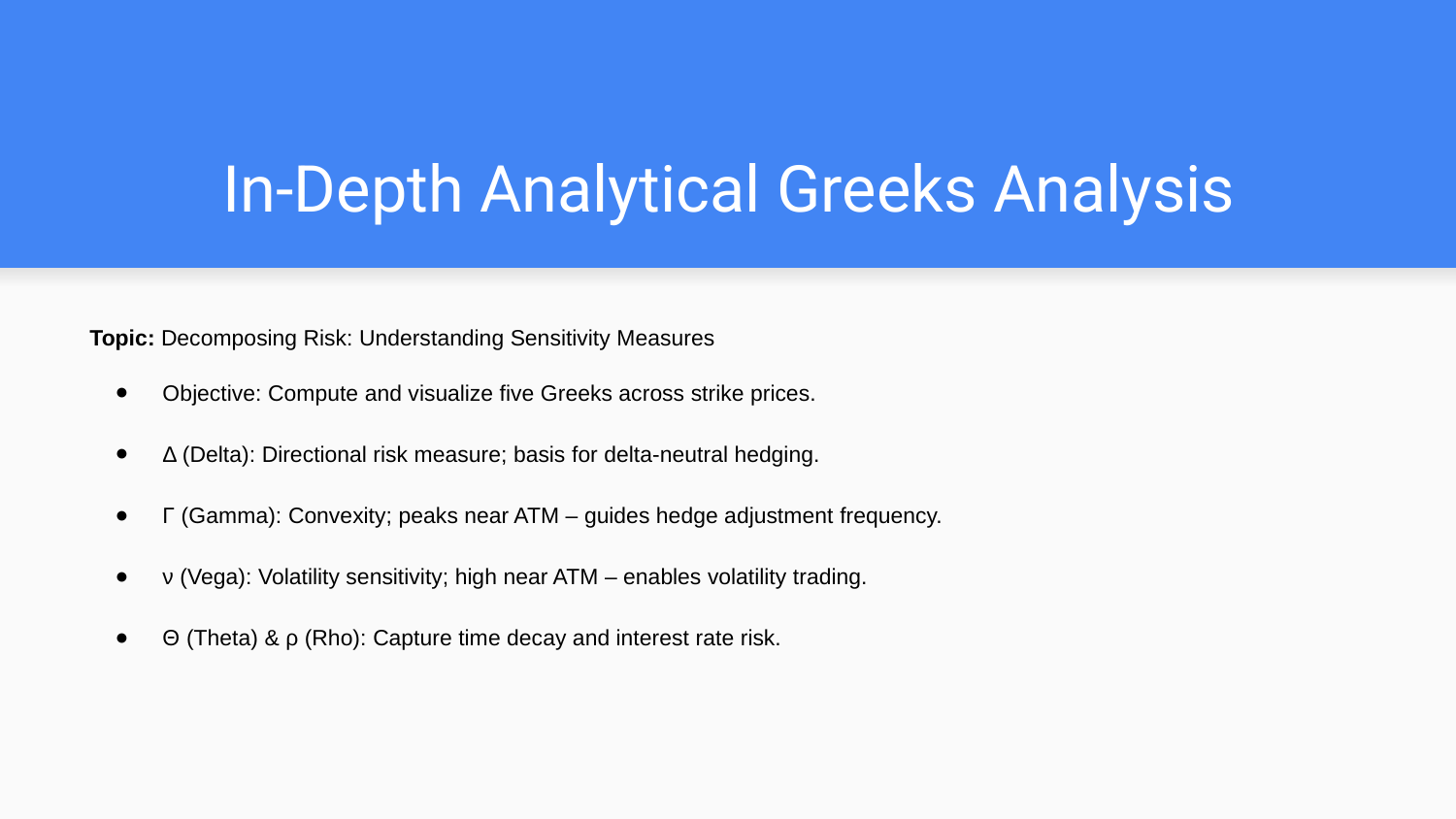

# In-Depth Analytical Greeks Analysis
Topic: Decomposing Risk: Understanding Sensitivity Measures
Objective: Compute and visualize five Greeks across strike prices.
Δ (Delta): Directional risk measure; basis for delta-neutral hedging.
Γ (Gamma): Convexity; peaks near ATM – guides hedge adjustment frequency.
ν (Vega): Volatility sensitivity; high near ATM – enables volatility trading.
Θ (Theta) & ρ (Rho): Capture time decay and interest rate risk.